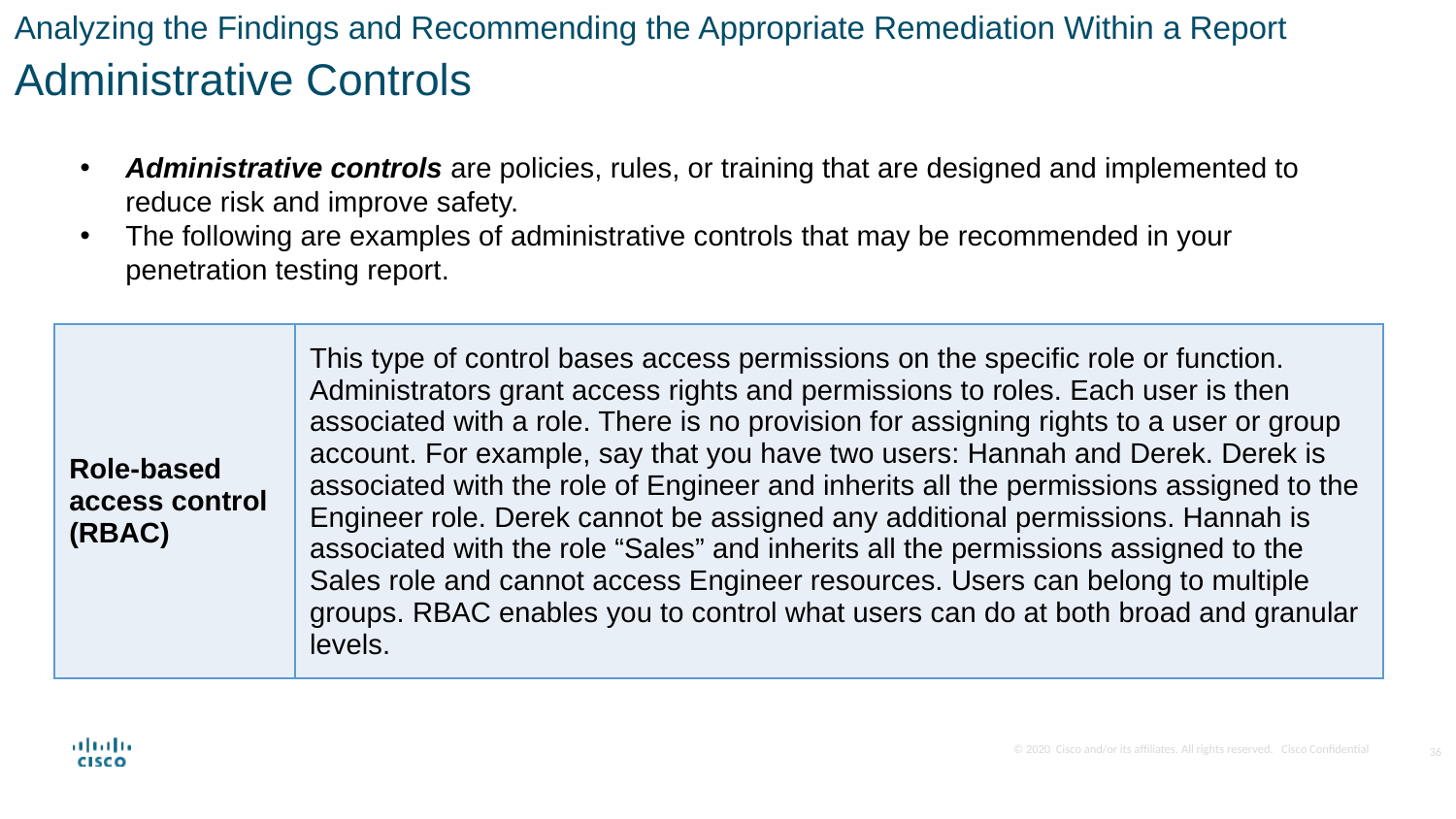

Analyzing the Findings and Recommending the Appropriate Remediation Within a Report
Administrative Controls
Administrative controls are policies, rules, or training that are designed and implemented to reduce risk and improve safety.
The following are examples of administrative controls that may be recommended in your penetration testing report.
| Role-based access control (RBAC) | This type of control bases access permissions on the specific role or function. Administrators grant access rights and permissions to roles. Each user is then associated with a role. There is no provision for assigning rights to a user or group account. For example, say that you have two users: Hannah and Derek. Derek is associated with the role of Engineer and inherits all the permissions assigned to the Engineer role. Derek cannot be assigned any additional permissions. Hannah is associated with the role “Sales” and inherits all the permissions assigned to the Sales role and cannot access Engineer resources. Users can belong to multiple groups. RBAC enables you to control what users can do at both broad and granular levels. |
| --- | --- |
36